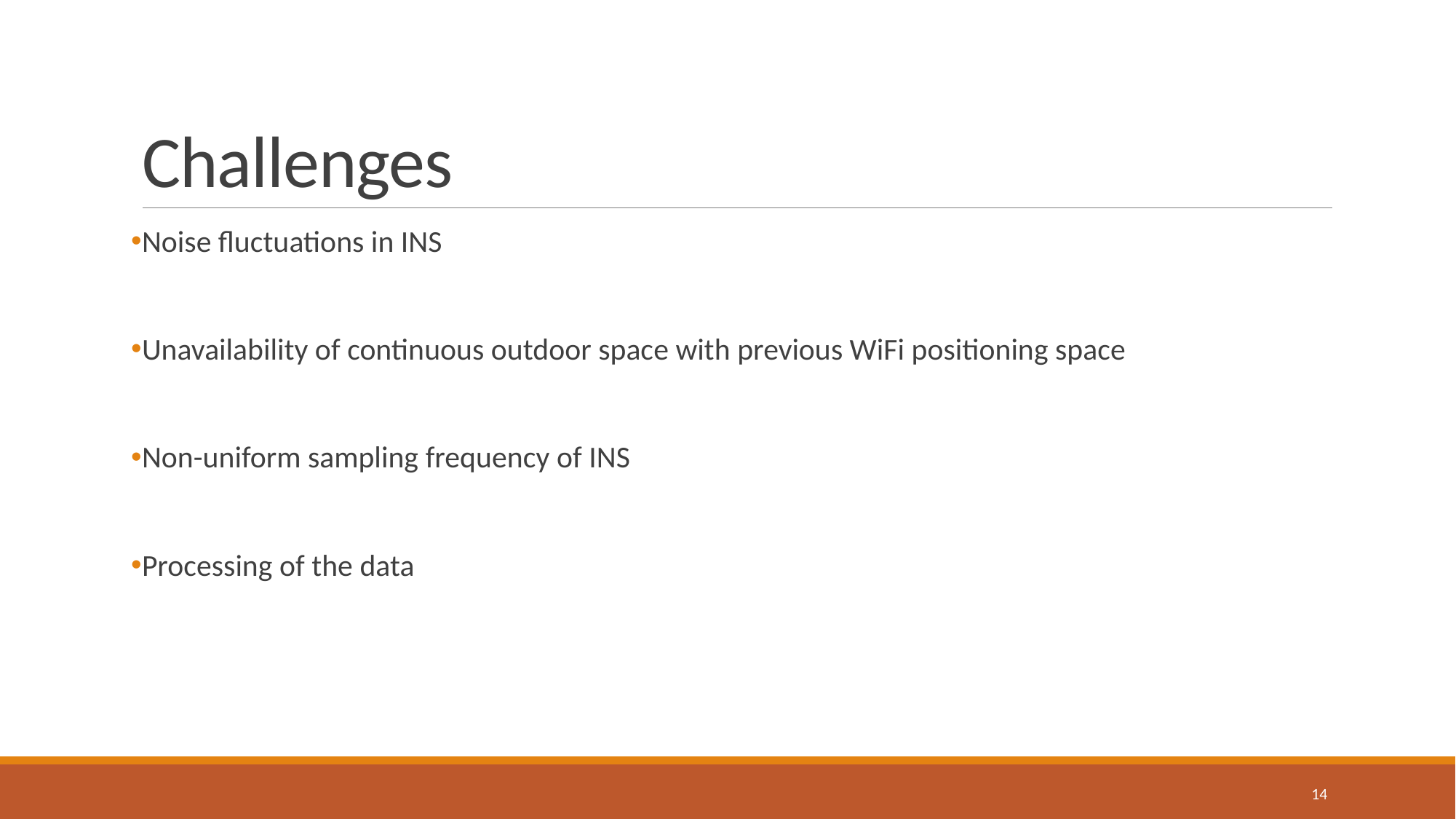

# Challenges
Noise fluctuations in INS

Unavailability of continuous outdoor space with previous WiFi positioning space

Non-uniform sampling frequency of INS

Processing of the data

14